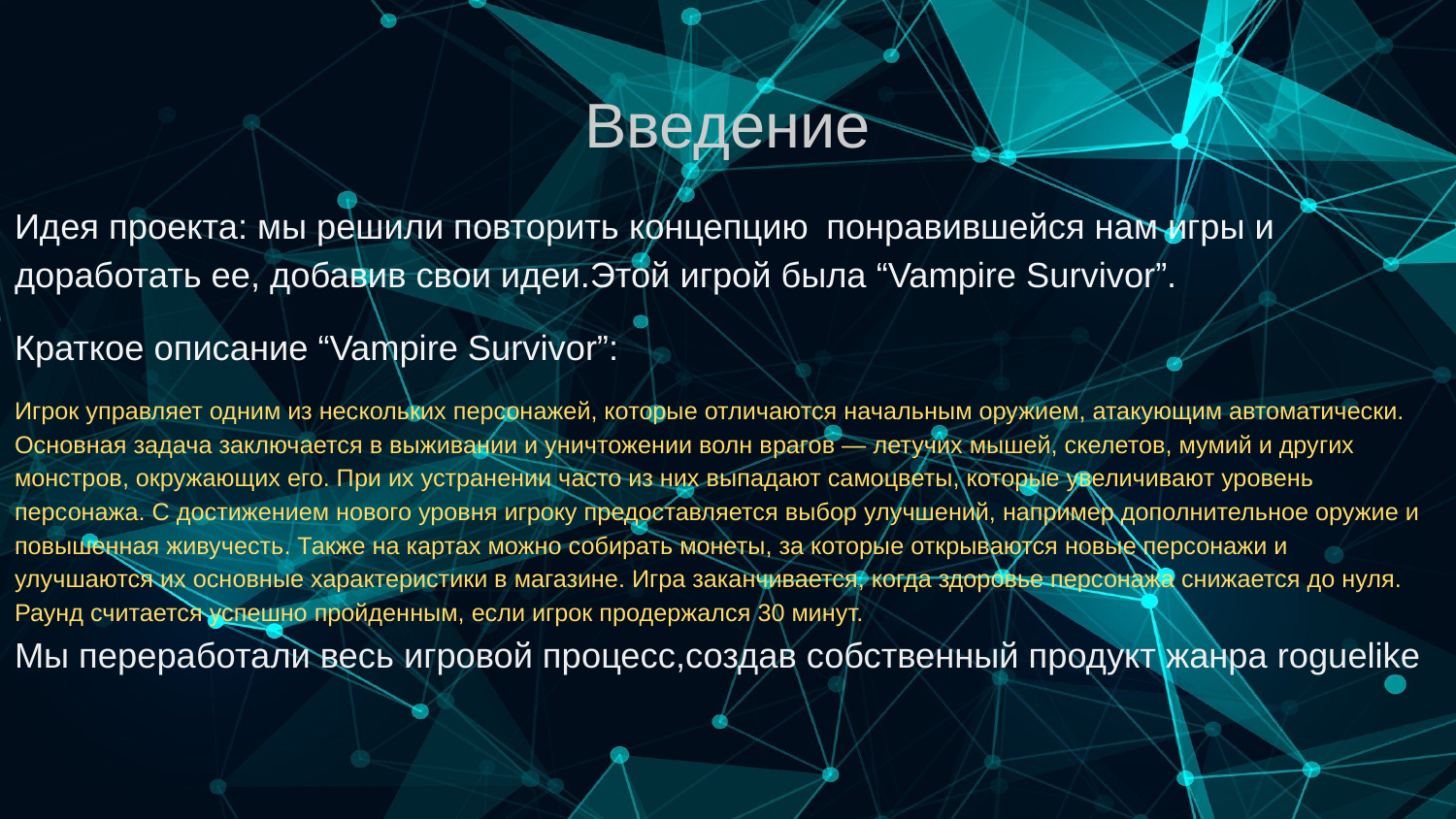

# Введение
Идея проекта: мы решили повторить концепцию  понравившейся нам игры и доработать ее, добавив свои идеи.Этой игрой была “Vampire Survivor”.
Краткое описание “Vampire Survivor”:
Игрок управляет одним из нескольких персонажей, которые отличаются начальным оружием, атакующим автоматически. Основная задача заключается в выживании и уничтожении волн врагов — летучих мышей, скелетов, мумий и других монстров, окружающих его. При их устранении часто из них выпадают самоцветы, которые увеличивают уровень персонажа. С достижением нового уровня игроку предоставляется выбор улучшений, например дополнительное оружие и повышенная живучесть. Также на картах можно собирать монеты, за которые открываются новые персонажи и улучшаются их основные характеристики в магазине. Игра заканчивается, когда здоровье персонажа снижается до нуля. Раунд считается успешно пройденным, если игрок продержался 30 минут.
Мы переработали весь игровой процесс,создав собственный продукт жанра roguelike